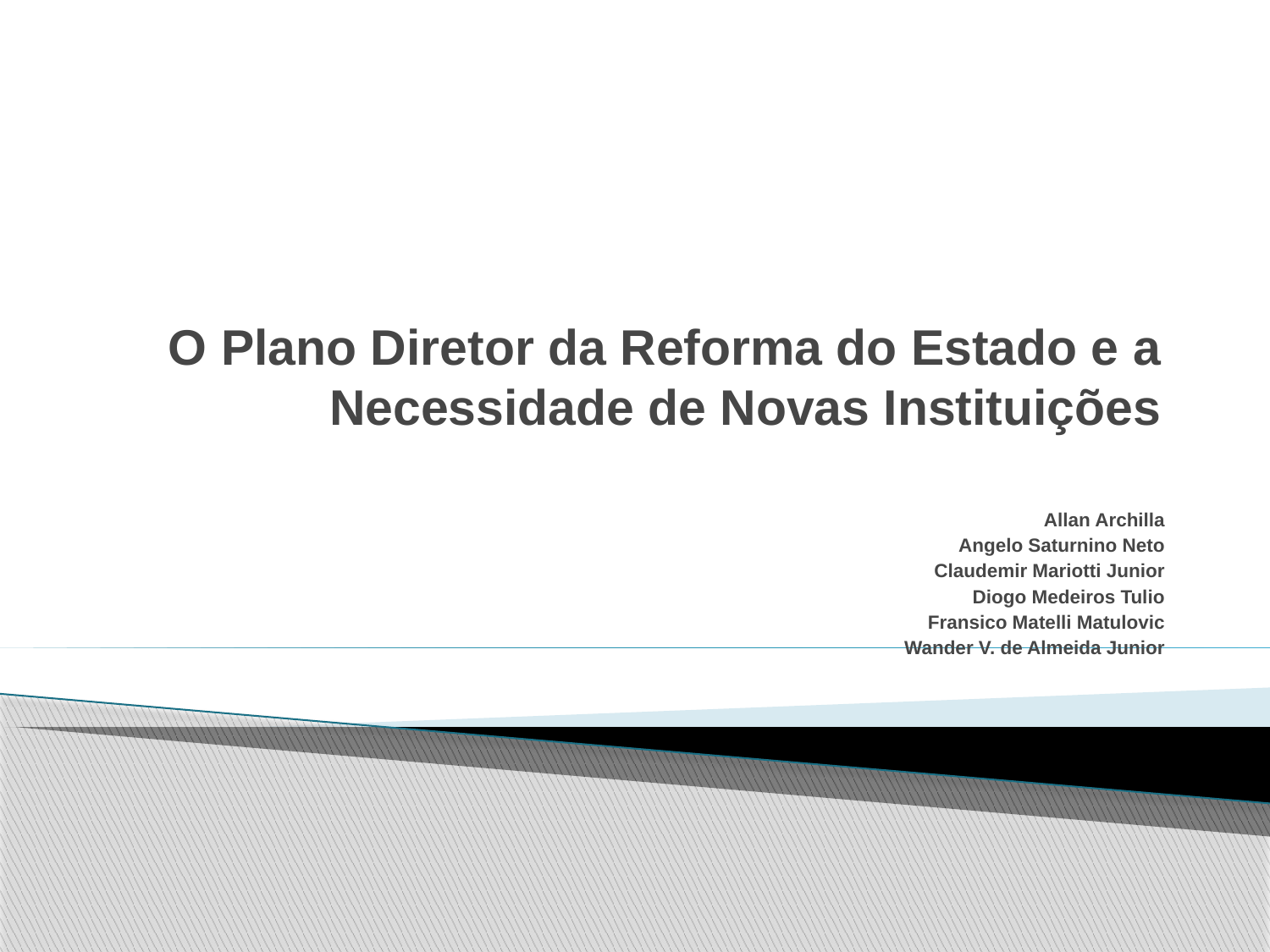

# O Plano Diretor da Reforma do Estado e a Necessidade de Novas Instituições
Allan Archilla
Angelo Saturnino Neto
Claudemir Mariotti Junior
Diogo Medeiros Tulio
Fransico Matelli Matulovic
Wander V. de Almeida Junior